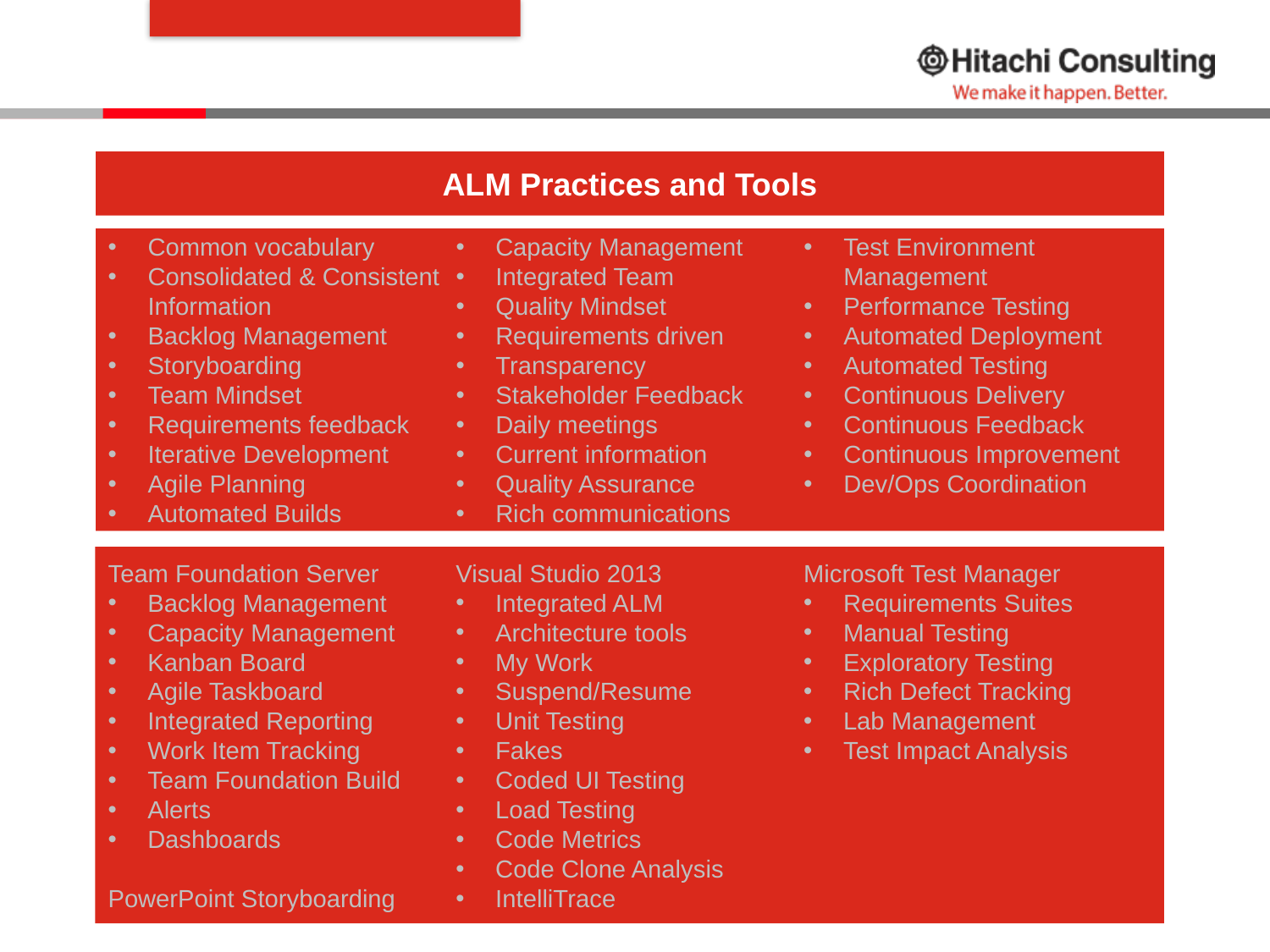

#

ALM Practices and Tools
Common vocabulary
Consolidated & Consistent Information
Backlog Management
Storyboarding
Team Mindset
Requirements feedback
Iterative Development
Agile Planning
Automated Builds
Capacity Management
Integrated Team
Quality Mindset
Requirements driven
Transparency
Stakeholder Feedback
Daily meetings
Current information
Quality Assurance
Rich communications
Test Environment Management
Performance Testing
Automated Deployment
Automated Testing
Continuous Delivery
Continuous Feedback
Continuous Improvement
Dev/Ops Coordination
Team Foundation Server
Backlog Management
Capacity Management
Kanban Board
Agile Taskboard
Integrated Reporting
Work Item Tracking
Team Foundation Build
Alerts
Dashboards

PowerPoint Storyboarding
Visual Studio 2013
Integrated ALM
Architecture tools
My Work
Suspend/Resume
Unit Testing
Fakes
Coded UI Testing
Load Testing
Code Metrics
Code Clone Analysis
IntelliTrace
Microsoft Test Manager
Requirements Suites
Manual Testing
Exploratory Testing
Rich Defect Tracking
Lab Management
Test Impact Analysis

Reduces Development Costs